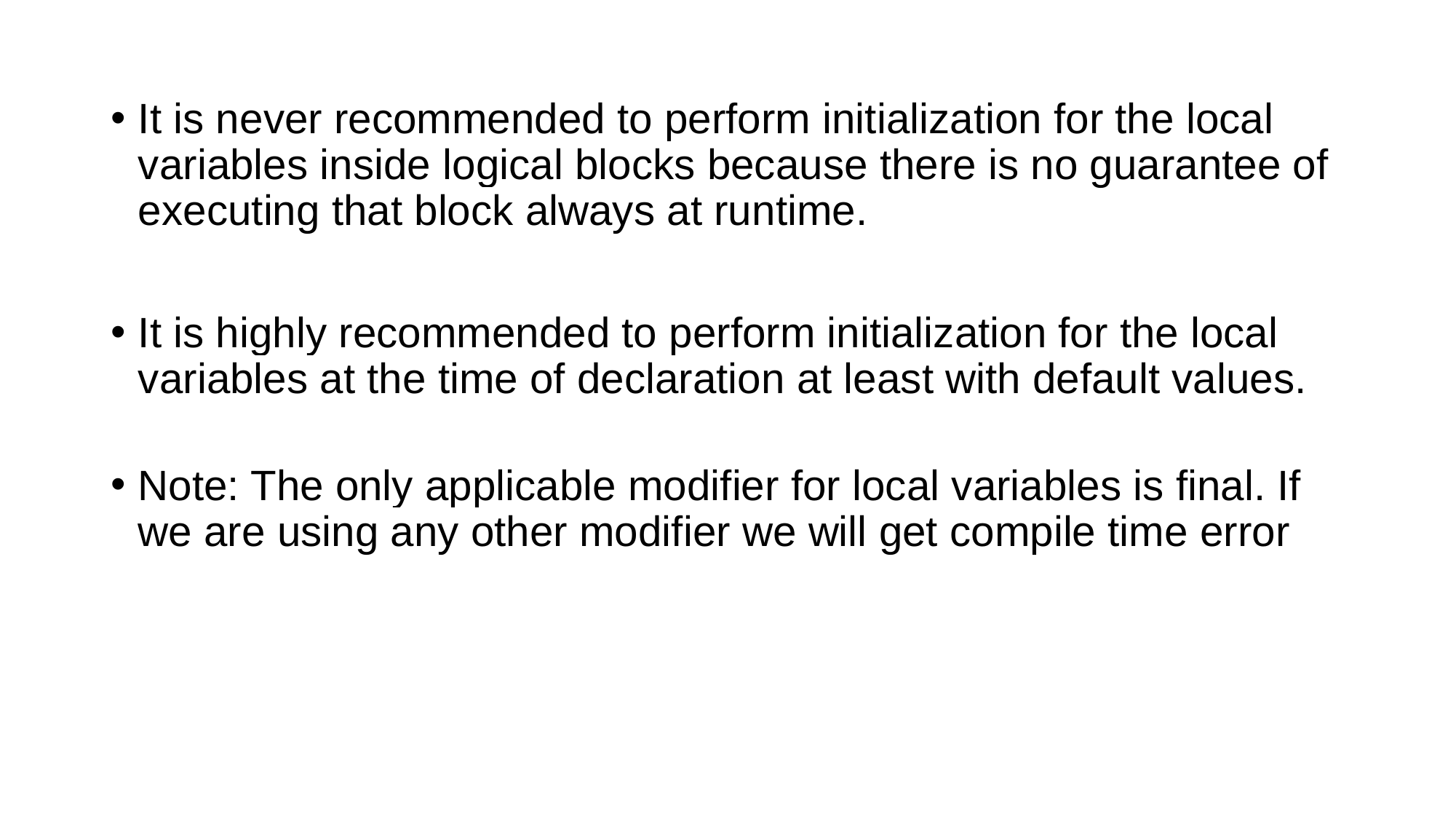

It is never recommended to perform initialization for the local variables inside logical blocks because there is no guarantee of executing that block always at runtime.

It is highly recommended to perform initialization for the local variables at the time of declaration at least with default values.
Note: The only applicable modifier for local variables is final. If we are using any other modifier we will get compile time error